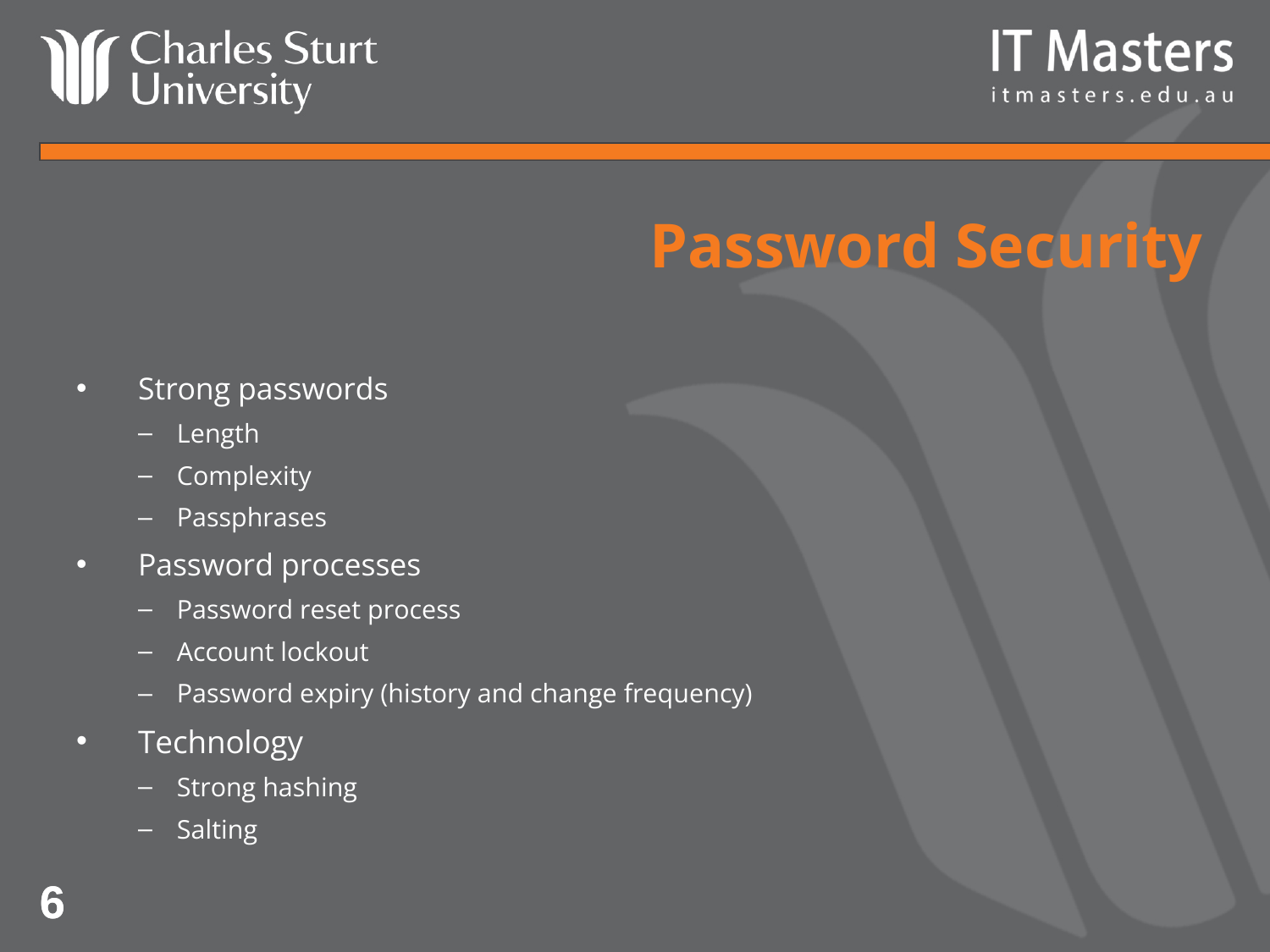

# Password Security
Strong passwords
Length
Complexity
Passphrases
Password processes
Password reset process
Account lockout
Password expiry (history and change frequency)
Technology
Strong hashing
Salting